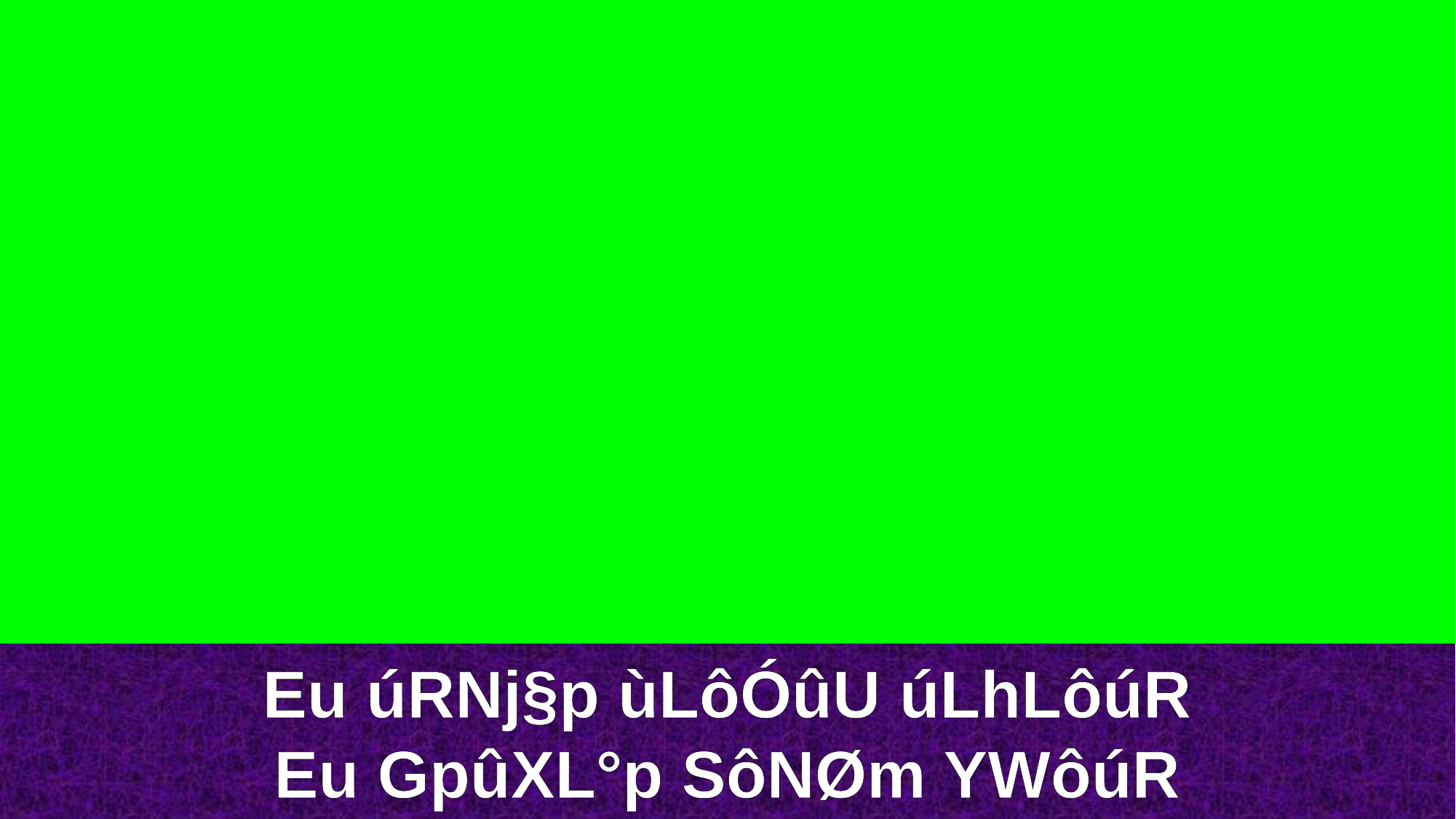

Eu úRNj§p ùLôÓûU úLhLôúR
Eu GpûXL°p SôNØm YWôúR